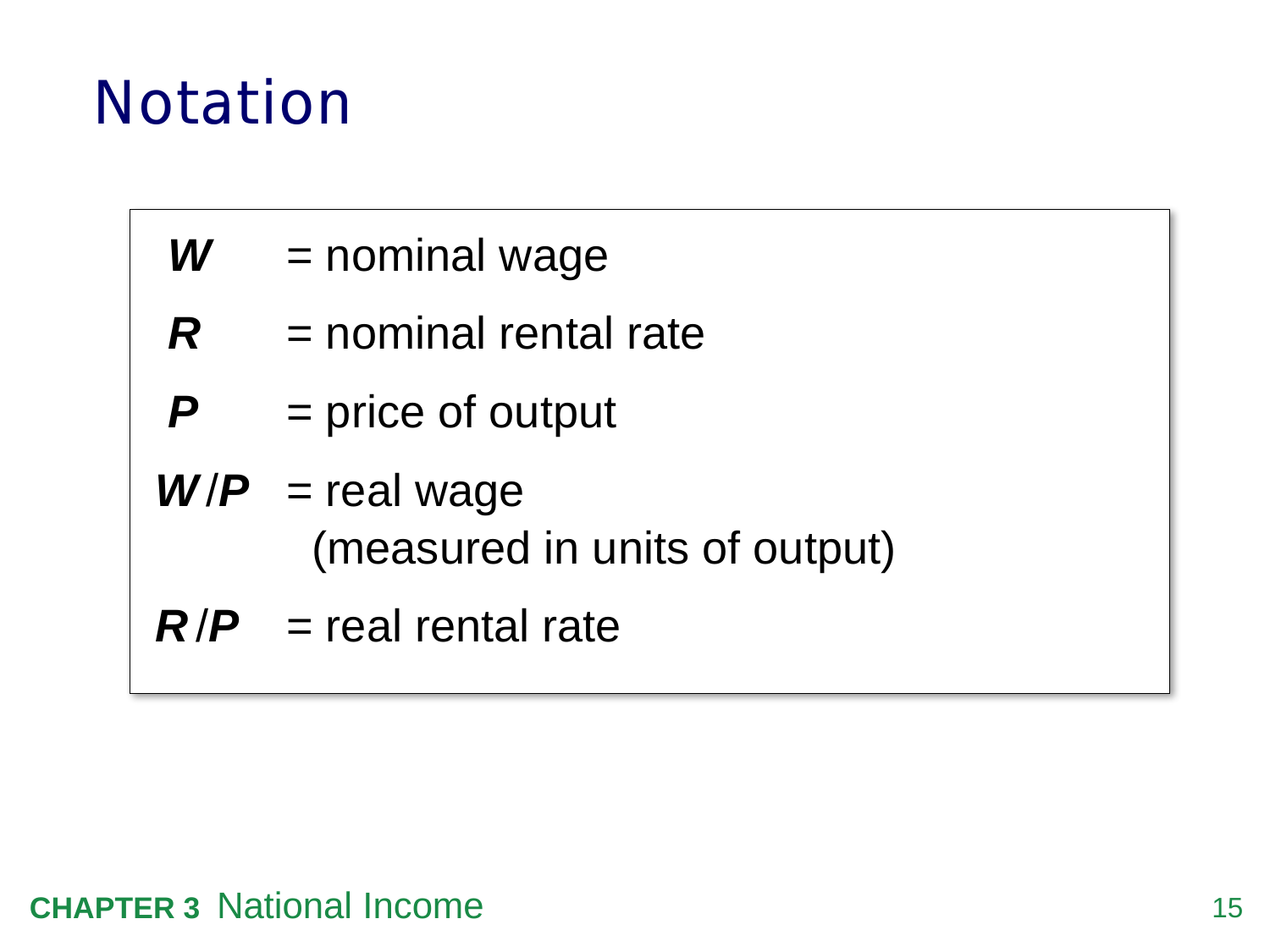

# Notation
  W 	= nominal wage
  R 	= nominal rental rate
  P 	= price of output
 W /P 	= real wage
  (measured in units of output)
 R /P 	= real rental rate